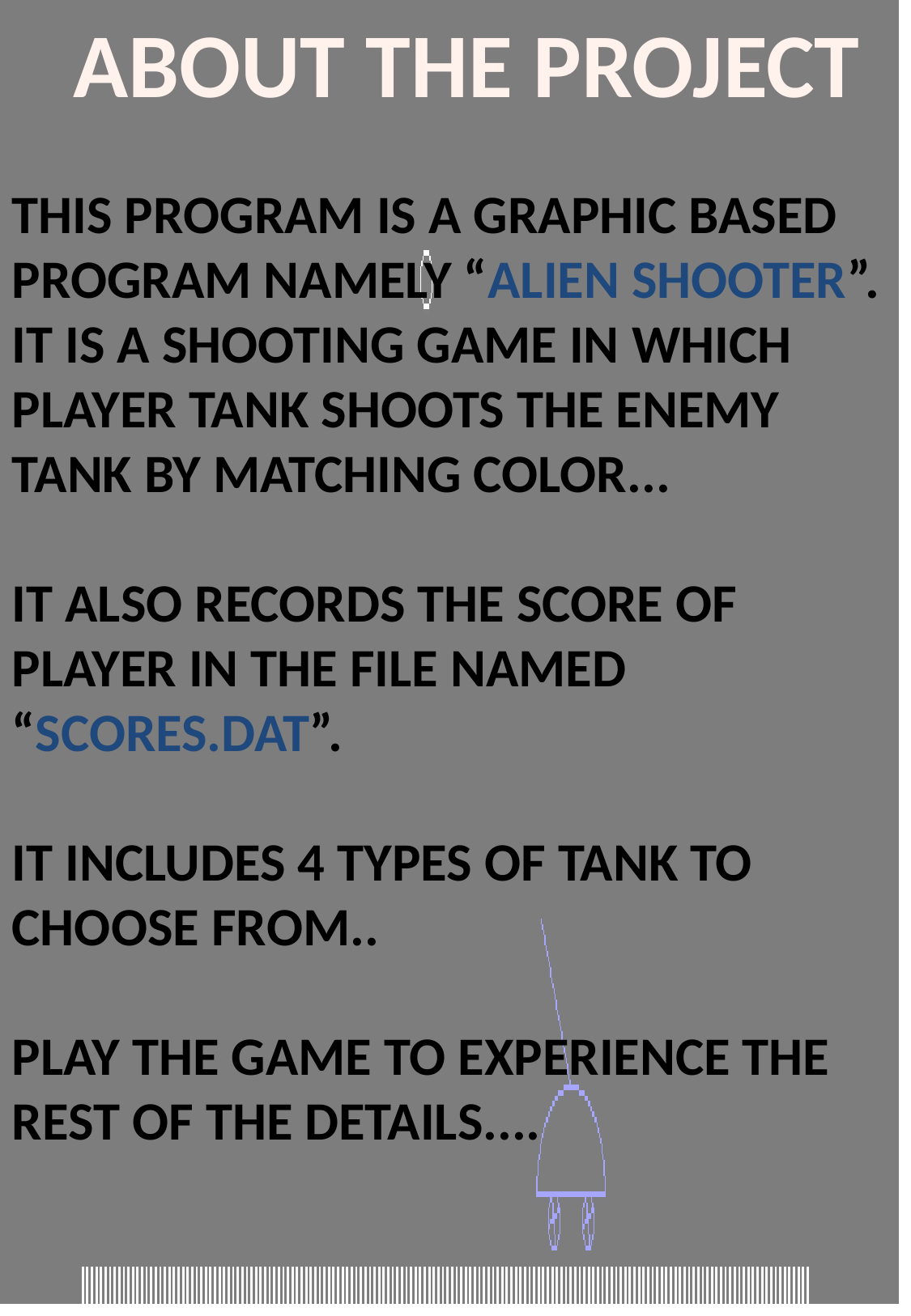

ABOUT THE PROJECT
THIS PROGRAM IS A GRAPHIC BASED PROGRAM NAMELY “ALIEN SHOOTER”.
IT IS A SHOOTING GAME IN WHICH PLAYER TANK SHOOTS THE ENEMY TANK BY MATCHING COLOR...

IT ALSO RECORDS THE SCORE OF PLAYER IN THE FILE NAMED “SCORES.DAT”.

IT INCLUDES 4 TYPES OF TANK TO CHOOSE FROM..

PLAY THE GAME TO EXPERIENCE THE REST OF THE DETAILS....